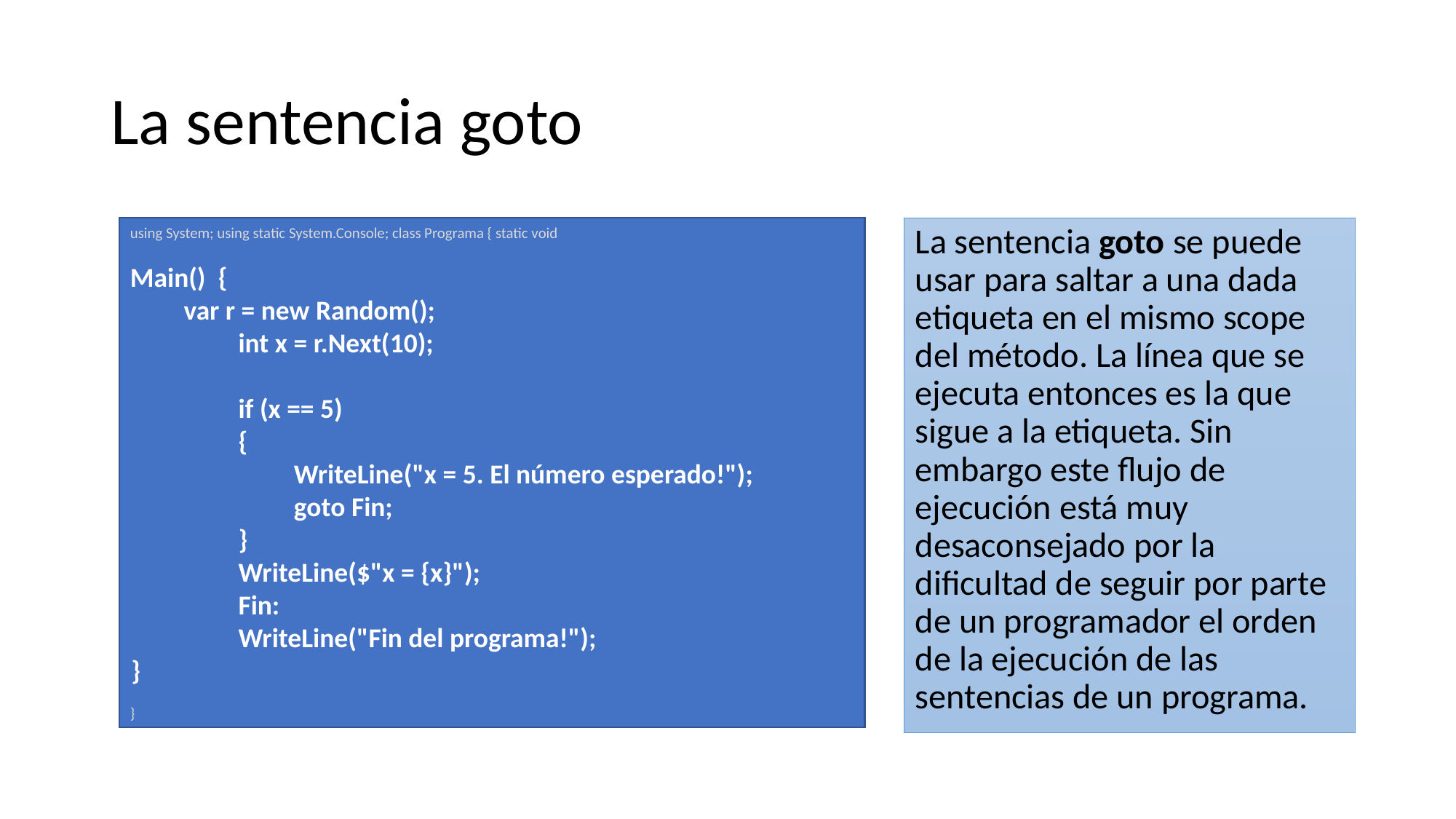

# La sentencia goto
using System; using static System.Console; class Programa { static void

Main()  {
var r = new Random();
int x = r.Next(10);

if (x == 5)
{
	WriteLine("x = 5. El número esperado!");
	goto Fin;
}
WriteLine($"x = {x}");
Fin:
WriteLine("Fin del programa!");
}

}
La sentencia goto se puede usar para saltar a una dada etiqueta en el mismo scope del método. La línea que se ejecuta entonces es la que sigue a la etiqueta. Sin embargo este flujo de ejecución está muy desaconsejado por la dificultad de seguir por parte de un programador el orden de la ejecución de las sentencias de un programa.